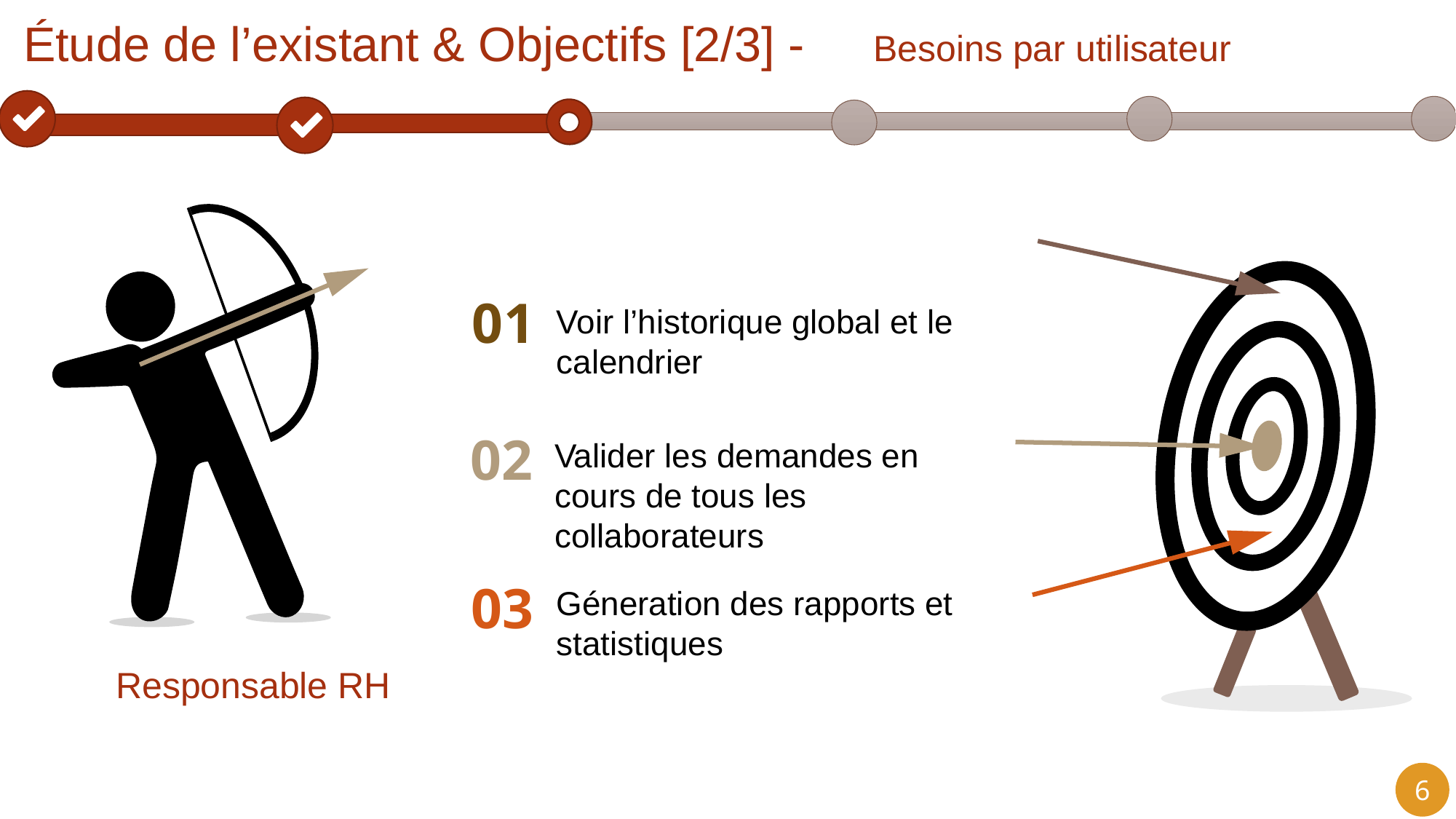

Étude de l’existant & Objectifs [2/3] -
  Besoins par utilisateur

01
Voir l’historique global et le calendrier

02
Valider les demandes en cours de tous les collaborateurs

03
Géneration des rapports et statistiques

  Responsable RH

6